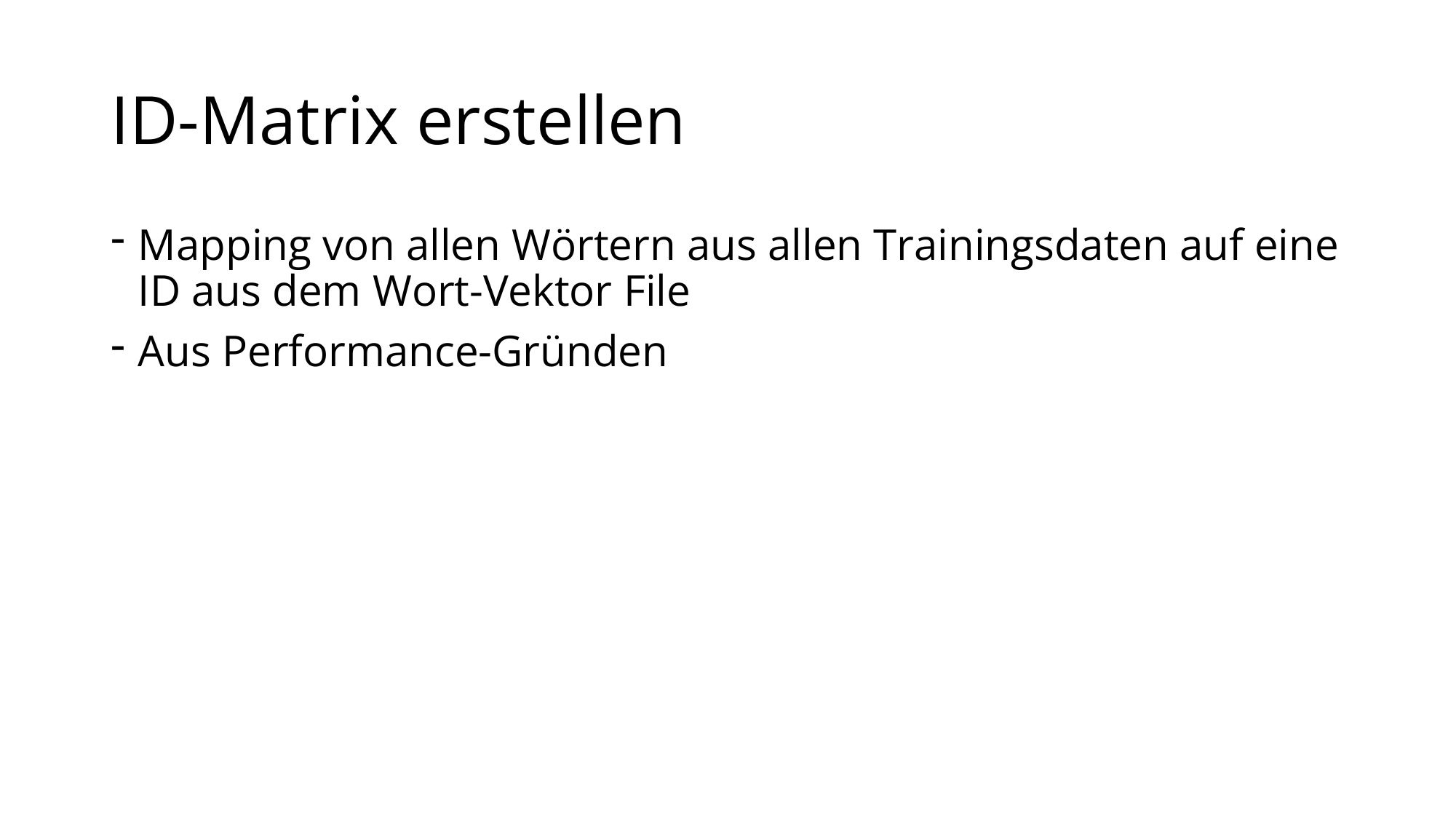

# ID-Matrix erstellen
Mapping von allen Wörtern aus allen Trainingsdaten auf eine ID aus dem Wort-Vektor File
Aus Performance-Gründen